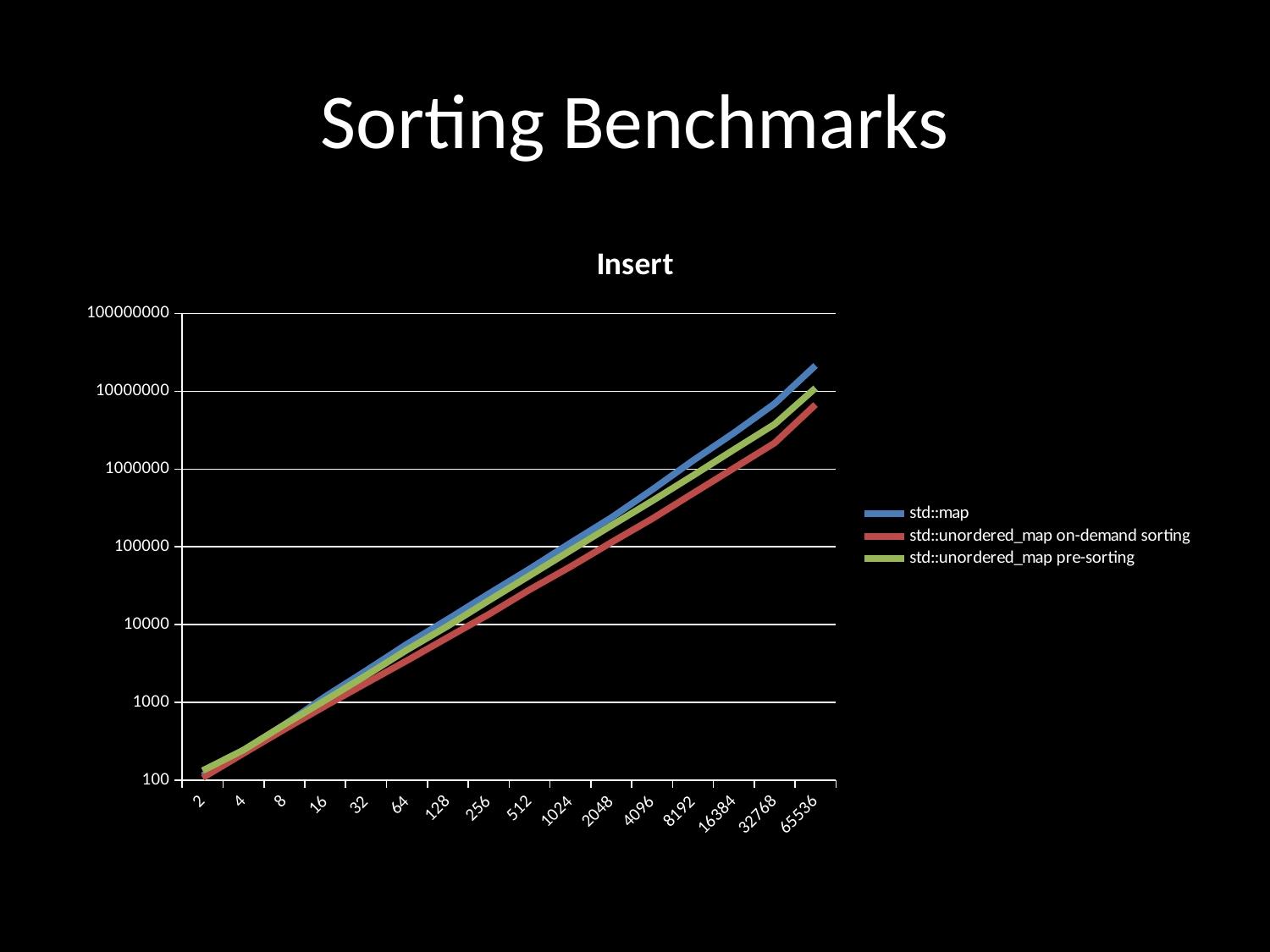

# Sorting Benchmarks

### Chart: Insert

| Category | std::map | std::unordered_map on-demand sorting | std::unordered_map pre-sorting |
|---|---|---|---|
| 2.0 | 115.308 | 107.99 | 133.297 |
| 4.0 | 233.371 | 222.168 | 245.404 |
| 8.0 | 516.693 | 452.183 | 519.3659999999999 |
| 16.0 | 1191.78 | 904.503 | 1070.84 |
| 32.0 | 2562.75 | 1773.7 | 2225.12 |
| 64.0 | 5630.83 | 3457.48 | 4743.32 |
| 128.0 | 11721.1 | 6862.22 | 9620.78 |
| 256.0 | 24884.4 | 13543.4 | 20372.2 |
| 512.0 | 51926.5 | 28130.6 | 42647.3 |
| 1024.0 | 112043.0 | 55541.8 | 89581.8 |
| 2048.0 | 237011.0 | 113890.0 | 187709.0 |
| 4096.0 | 541513.0 | 229665.0 | 388389.0 |
| 8192.0 | 1282120.0 | 486513.0 | 824221.0 |
| 16384.0 | 2906440.0 | 1025530.0 | 1773360.0 |
| 32768.0 | 6932030.0 | 2166640.0 | 3772730.0 |
| 65536.0 | 21378900.0 | 6739190.0 | 10986500.0 |